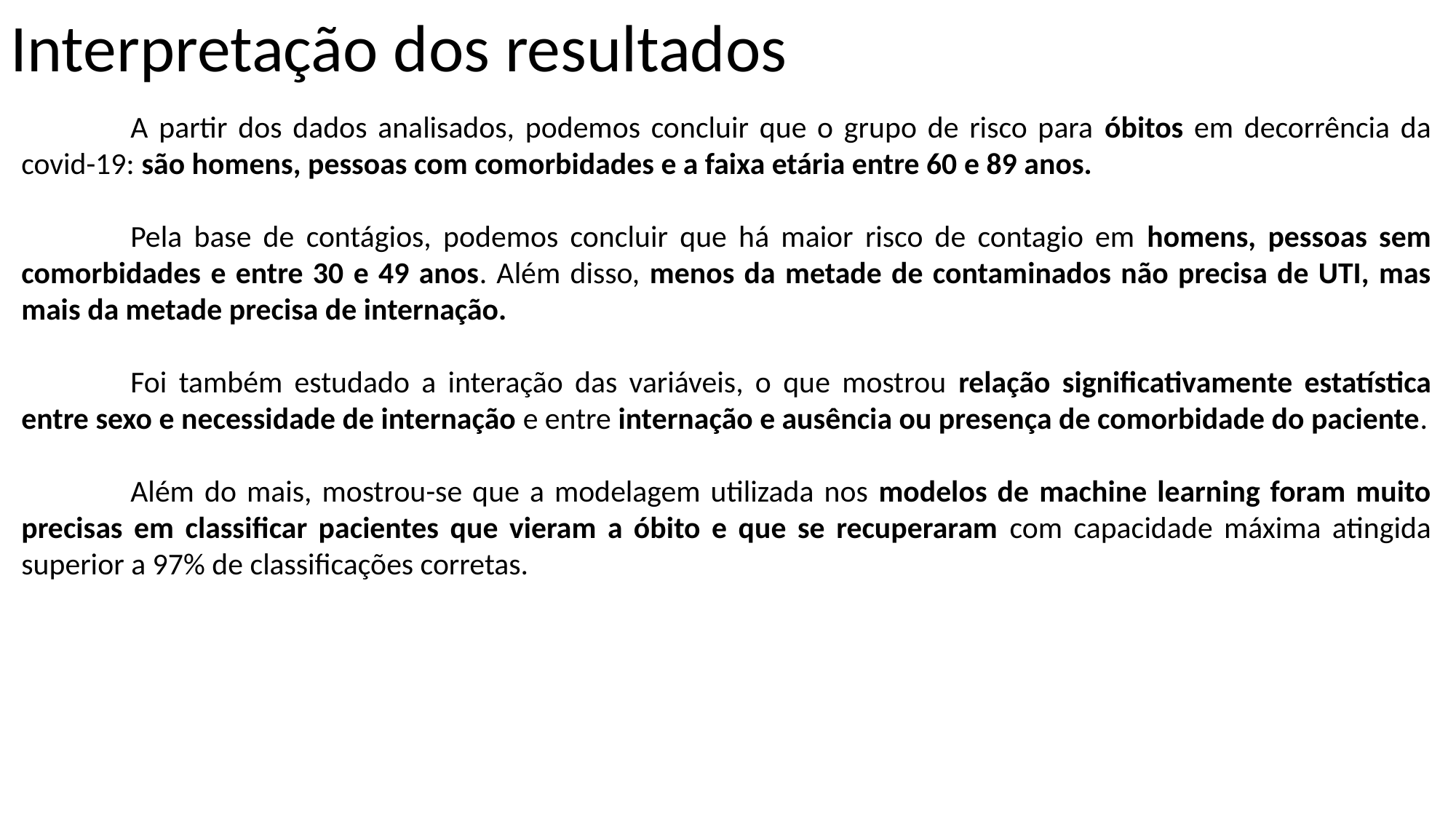

Interpretação dos resultados
	A partir dos dados analisados, podemos concluir que o grupo de risco para óbitos em decorrência da covid-19: são homens, pessoas com comorbidades e a faixa etária entre 60 e 89 anos.

	Pela base de contágios, podemos concluir que há maior risco de contagio em homens, pessoas sem comorbidades e entre 30 e 49 anos. Além disso, menos da metade de contaminados não precisa de UTI, mas mais da metade precisa de internação.

	Foi também estudado a interação das variáveis, o que mostrou relação significativamente estatística entre sexo e necessidade de internação e entre internação e ausência ou presença de comorbidade do paciente.

	Além do mais, mostrou-se que a modelagem utilizada nos modelos de machine learning foram muito precisas em classificar pacientes que vieram a óbito e que se recuperaram com capacidade máxima atingida superior a 97% de classificações corretas.